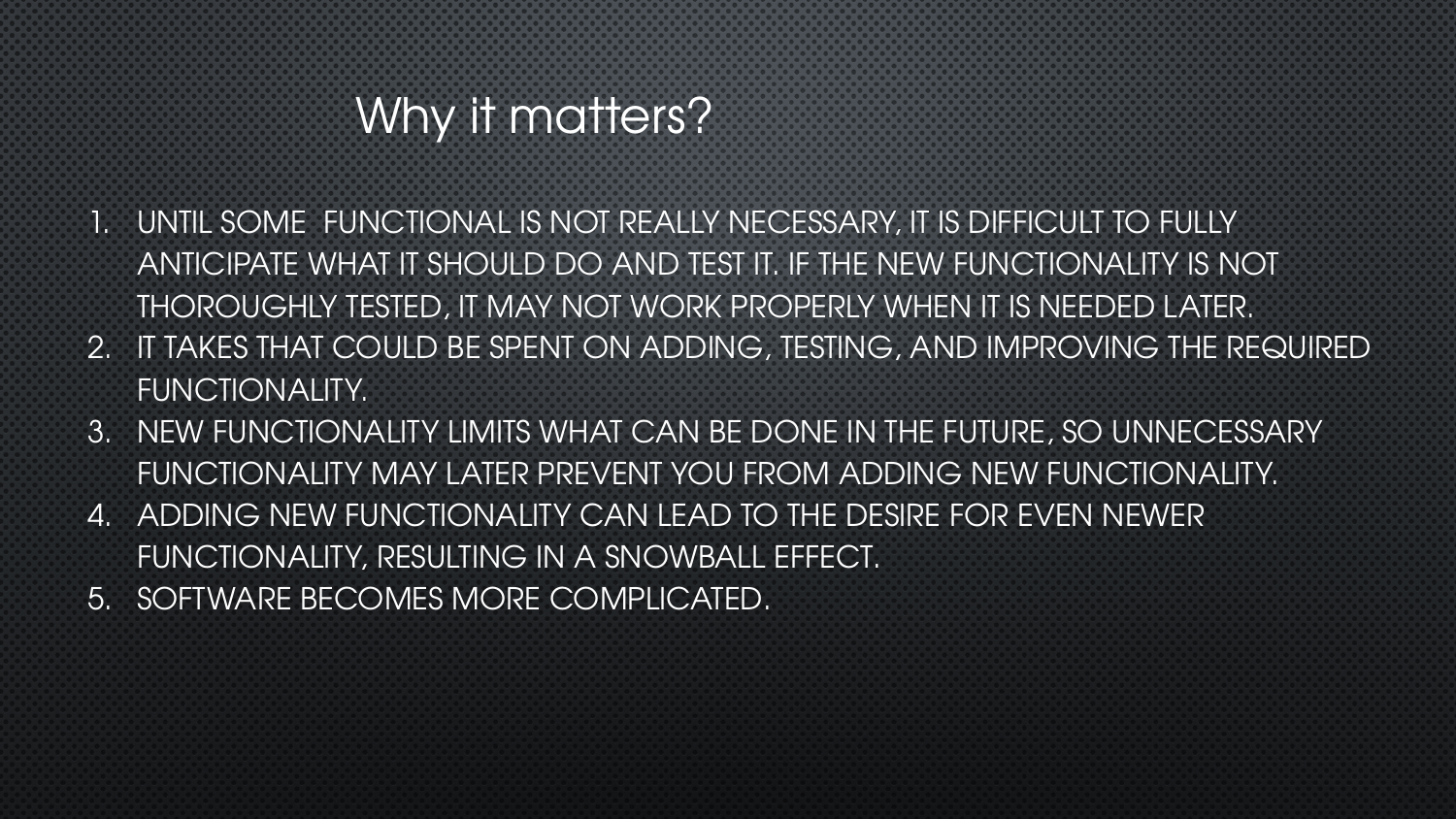

# Why it matters?
Until some  functional is not really necessary, it is difficult to fully anticipate what it should do and test it. If the new functionality is not thoroughly tested, it may not work properly when it is needed later.
It takes that could be spent on adding, testing, and improving the required functionality.
New functionality limits what can be done in the future, so unnecessary functionality may later prevent you from adding new functionality.
Adding new functionality can lead to the desire for even newer functionality, resulting in a snowball effect.
Software becomes more complicated.